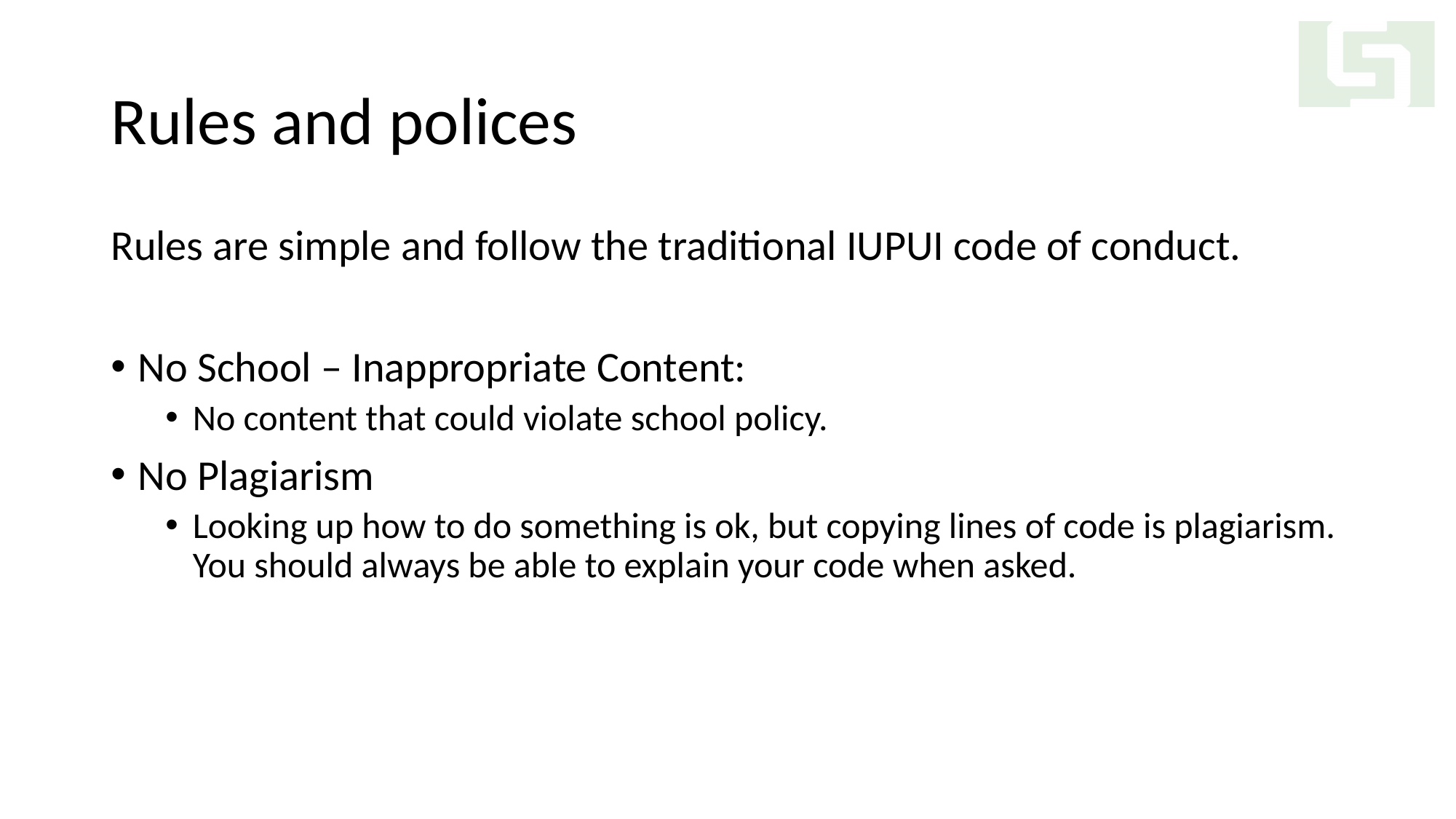

# Rules and polices
Rules are simple and follow the traditional IUPUI code of conduct.

No School – Inappropriate Content:
No content that could violate school policy.
No Plagiarism
Looking up how to do something is ok, but copying lines of code is plagiarism. You should always be able to explain your code when asked.